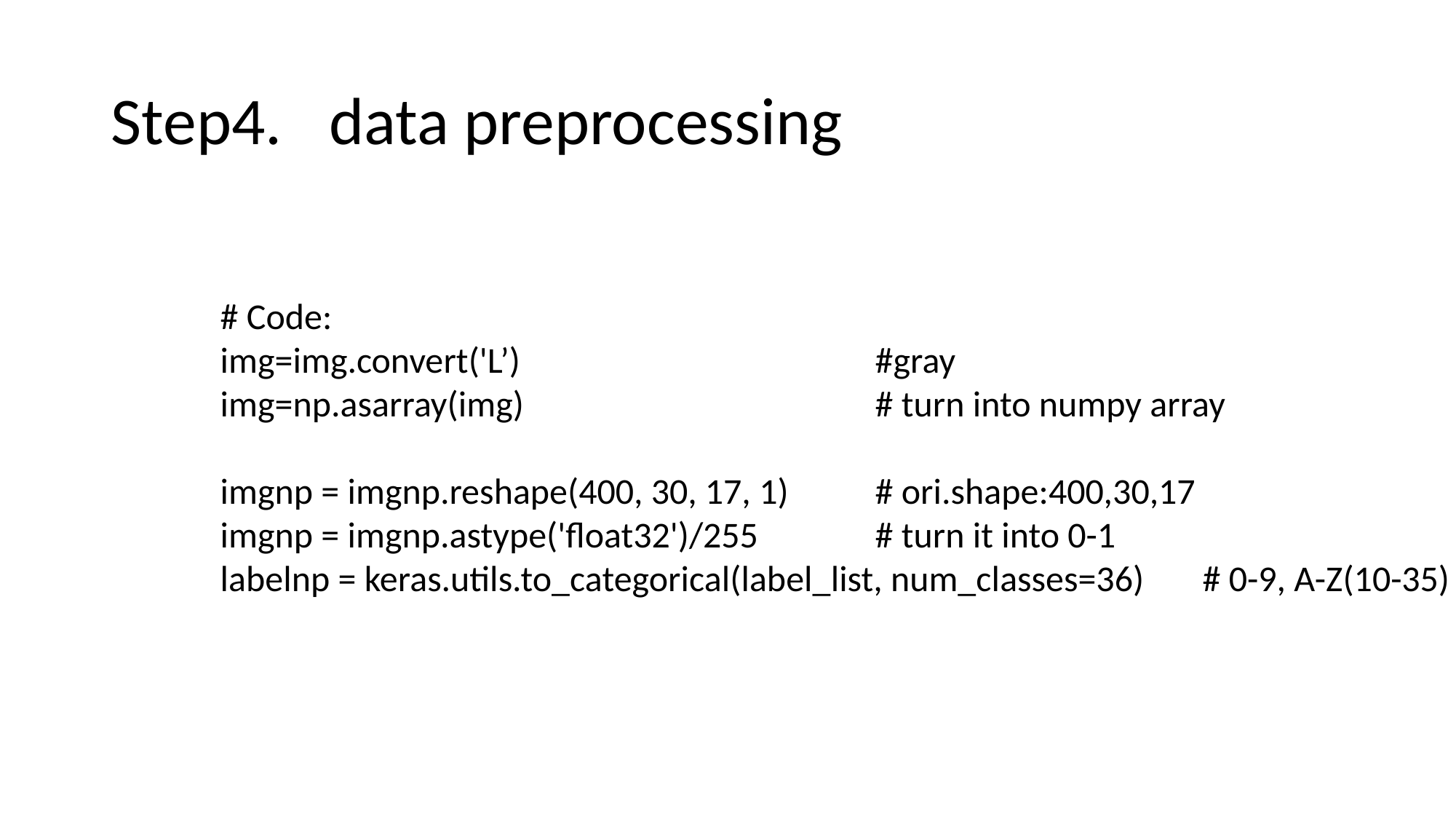

# Step4.	data preprocessing
# Code:
img=img.convert('L’)				#gray
img=np.asarray(img)				# turn into numpy array

imgnp = imgnp.reshape(400, 30, 17, 1)	# ori.shape:400,30,17
imgnp = imgnp.astype('float32')/255		# turn it into 0-1
labelnp = keras.utils.to_categorical(label_list, num_classes=36)	# 0-9, A-Z(10-35)